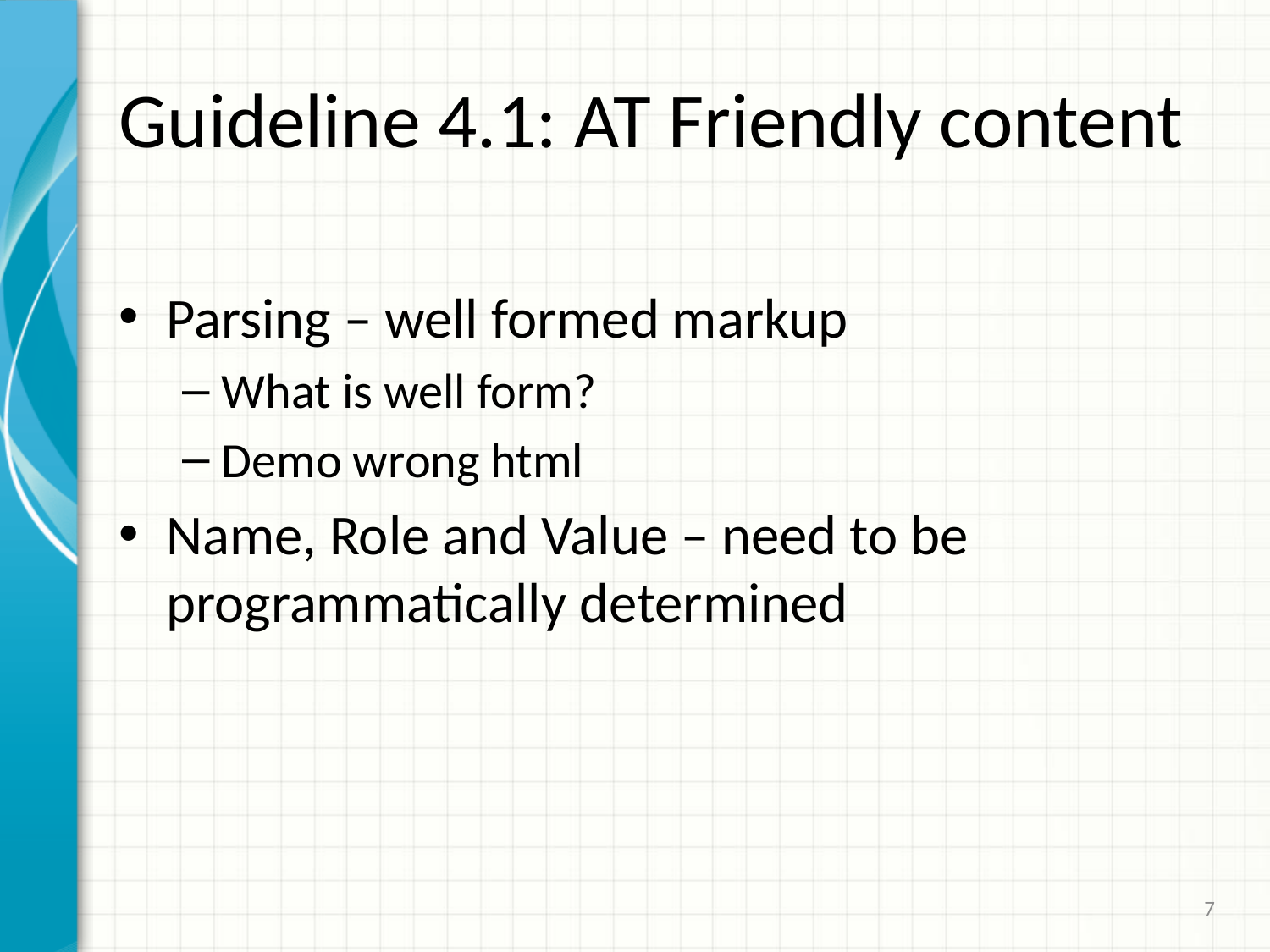

# Guideline 4.1: AT Friendly content
Parsing – well formed markup
What is well form?
Demo wrong html
Name, Role and Value – need to be programmatically determined

7